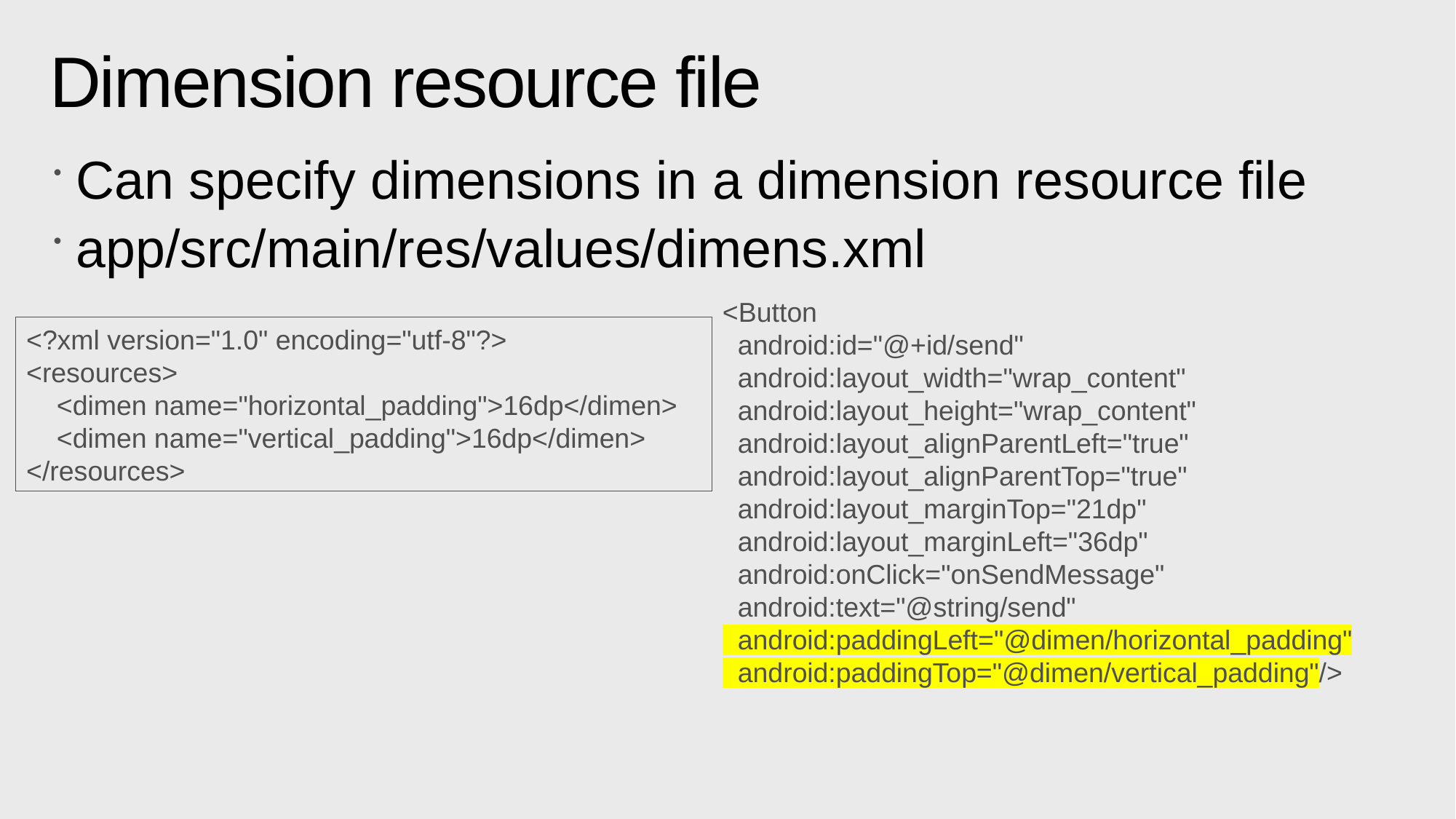

# Dimension resource file
Can specify dimensions in a dimension resource file
app/src/main/res/values/dimens.xml
<Button
  android:id="@+id/send"
  android:layout_width="wrap_content"
  android:layout_height="wrap_content"
  android:layout_alignParentLeft="true"
  android:layout_alignParentTop="true"
  android:layout_marginTop="21dp"
  android:layout_marginLeft="36dp"
  android:onClick="onSendMessage"
  android:text="@string/send"
  android:paddingLeft="@dimen/horizontal_padding"
  android:paddingTop="@dimen/vertical_padding"/>
<?xml version="1.0" encoding="utf-8"?>
<resources>
    <dimen name="horizontal_padding">16dp</dimen>
    <dimen name="vertical_padding">16dp</dimen>
</resources>